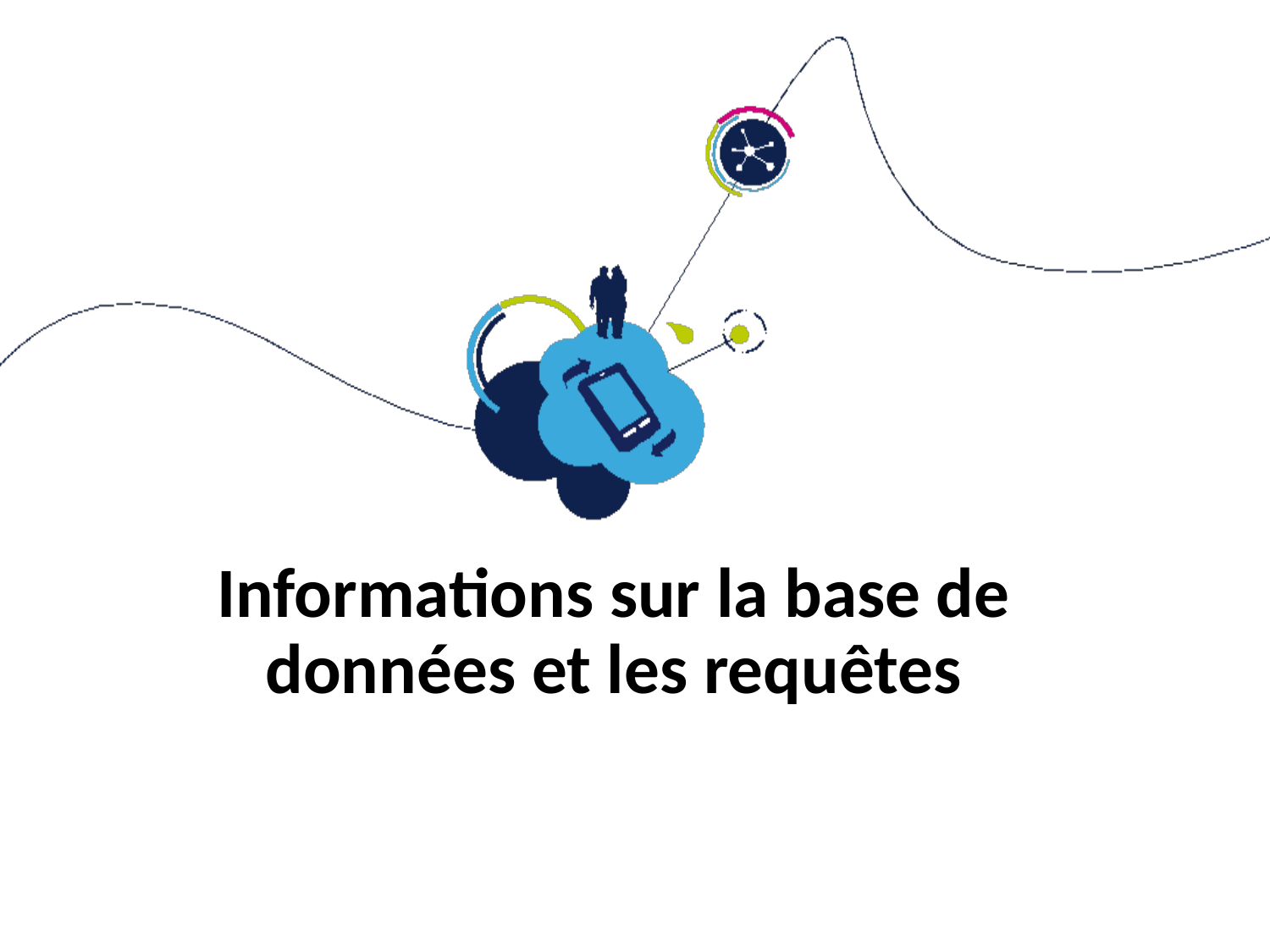

# Informations sur la base de données et les requêtes